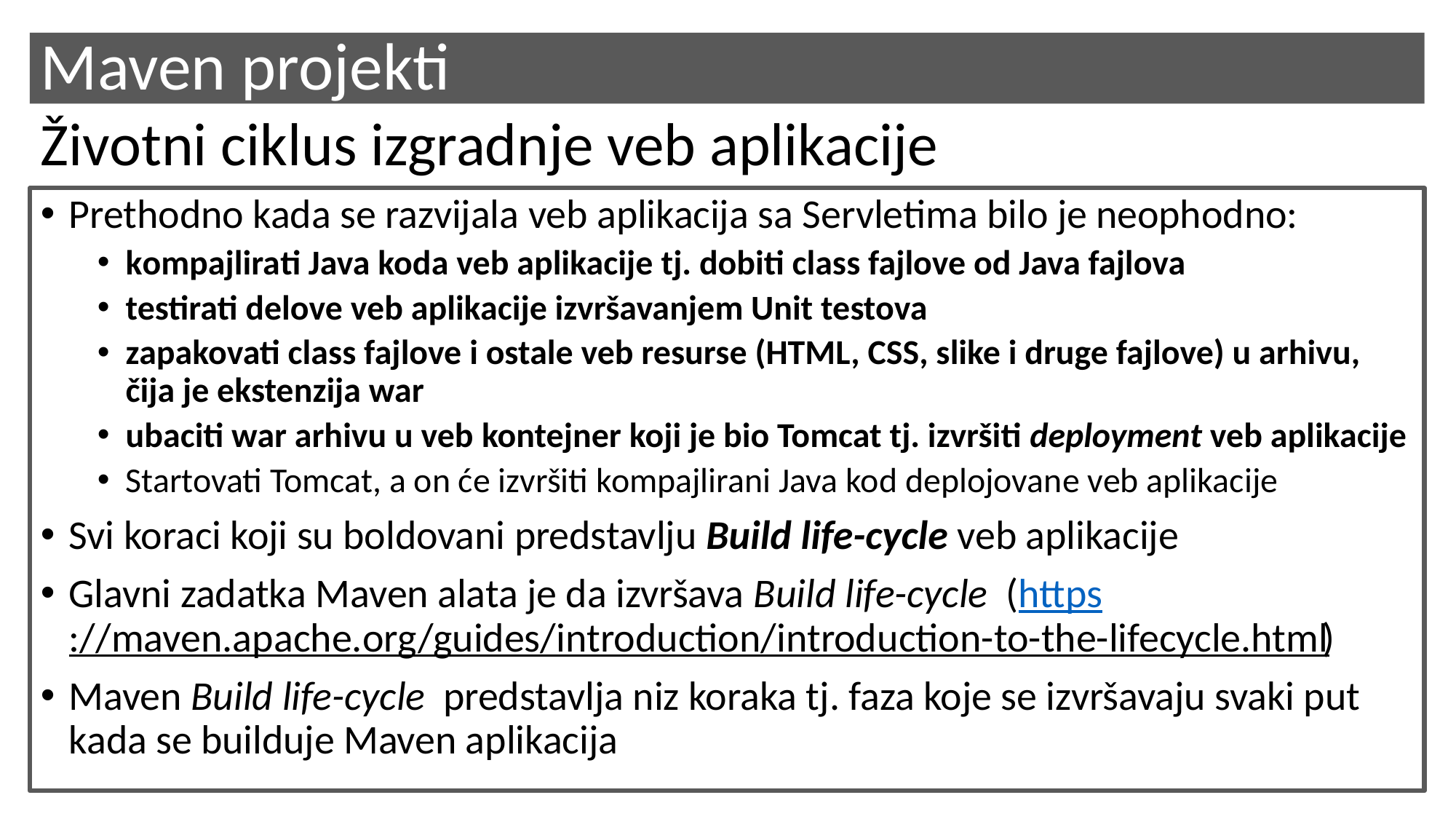

# Maven projekti
Životni ciklus izgradnje veb aplikacije
Prethodno kada se razvijala veb aplikacija sa Servletima bilo je neophodno:
kompajlirati Java koda veb aplikacije tj. dobiti class fajlove od Java fajlova
testirati delove veb aplikacije izvršavanjem Unit testova
zapakovati class fajlove i ostale veb resurse (HTML, CSS, slike i druge fajlove) u arhivu, čija je ekstenzija war
ubaciti war arhivu u veb kontejner koji je bio Tomcat tj. izvršiti deployment veb aplikacije
Startovati Tomcat, a on će izvršiti kompajlirani Java kod deplojovane veb aplikacije
Svi koraci koji su boldovani predstavlju Build life-cycle veb aplikacije
Glavni zadatka Maven alata je da izvršava Build life-cycle  (https://maven.apache.org/guides/introduction/introduction-to-the-lifecycle.html)
Maven Build life-cycle  predstavlja niz koraka tj. faza koje se izvršavaju svaki put kada se builduje Maven aplikacija